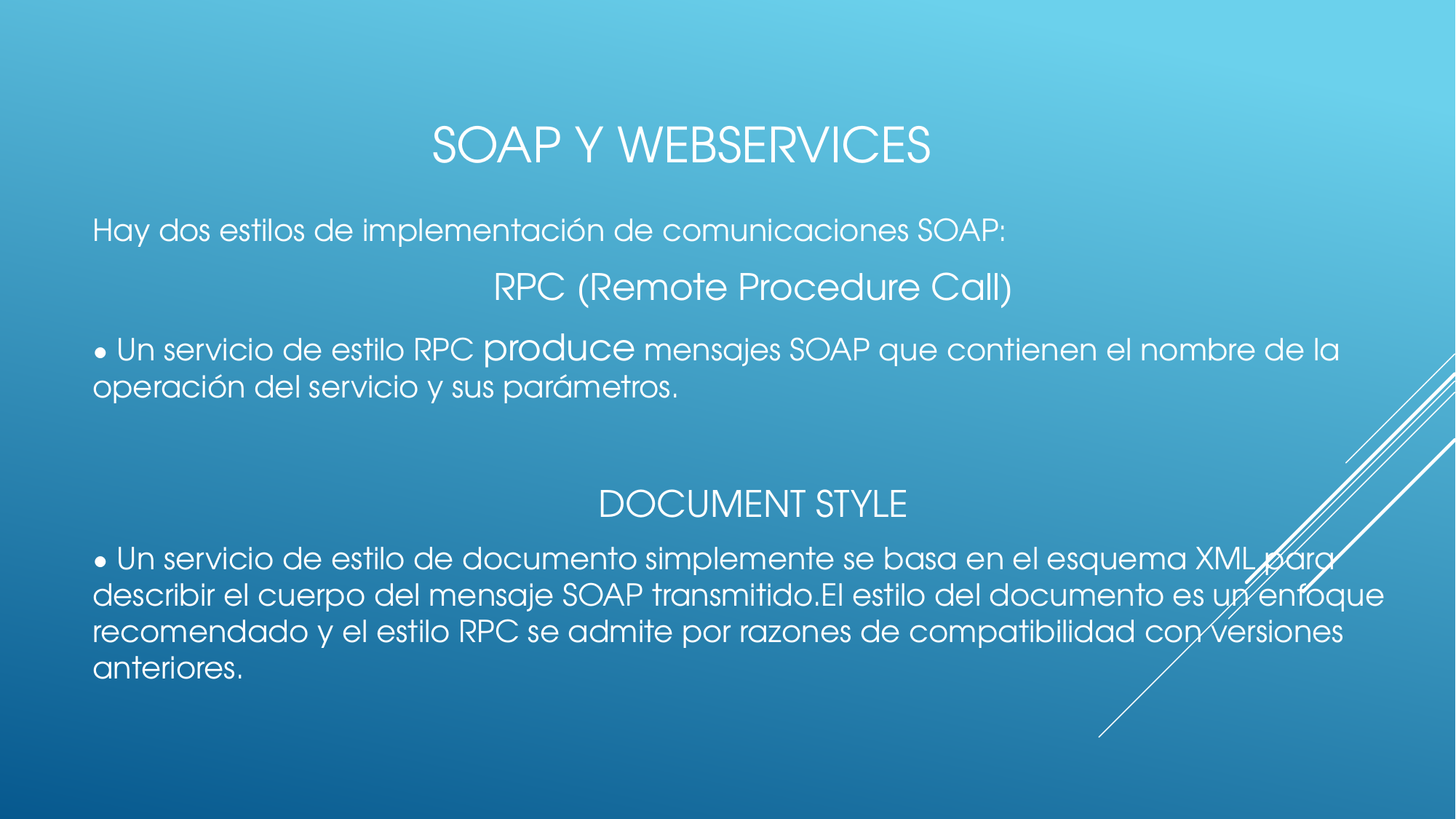

# Soap y webservices
Hay dos estilos de implementación de comunicaciones SOAP:
RPC (Remote Procedure Call)
• Un servicio de estilo RPC produce mensajes SOAP que contienen el nombre de la operación del servicio y sus parámetros.

DOCUMENT STYLE
• Un servicio de estilo de documento simplemente se basa en el esquema XML para describir el cuerpo del mensaje SOAP transmitido.El estilo del documento es un enfoque recomendado y el estilo RPC se admite por razones de compatibilidad con versiones anteriores.